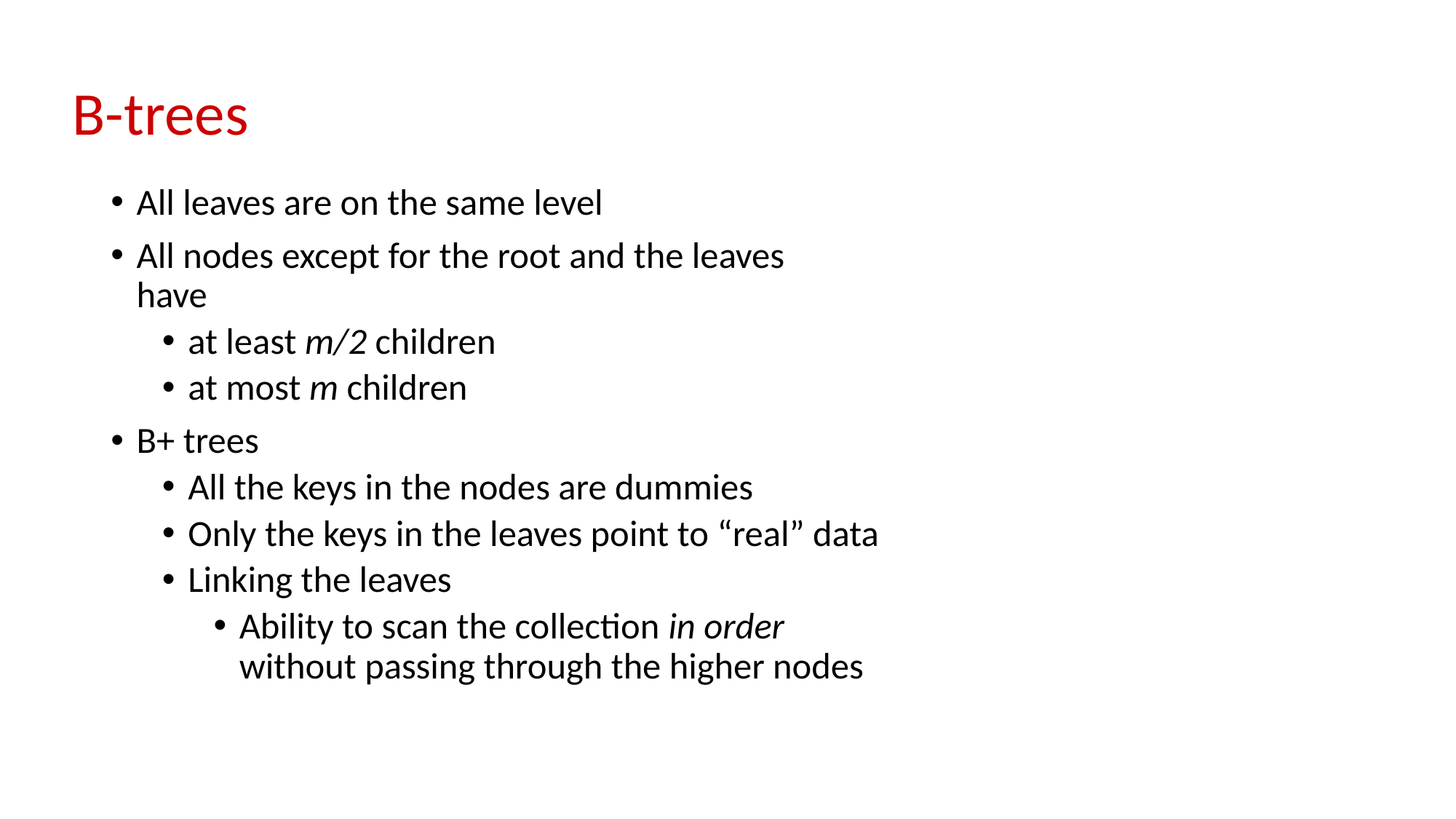

# B-trees
All leaves are on the same level
All nodes except for the root and the leaves
have
at least m/2 children
at most m children
B+ trees
All the keys in the nodes are dummies
Only the keys in the leaves point to “real” data
Linking the leaves
Ability to scan the collection in order
without passing through the higher nodes